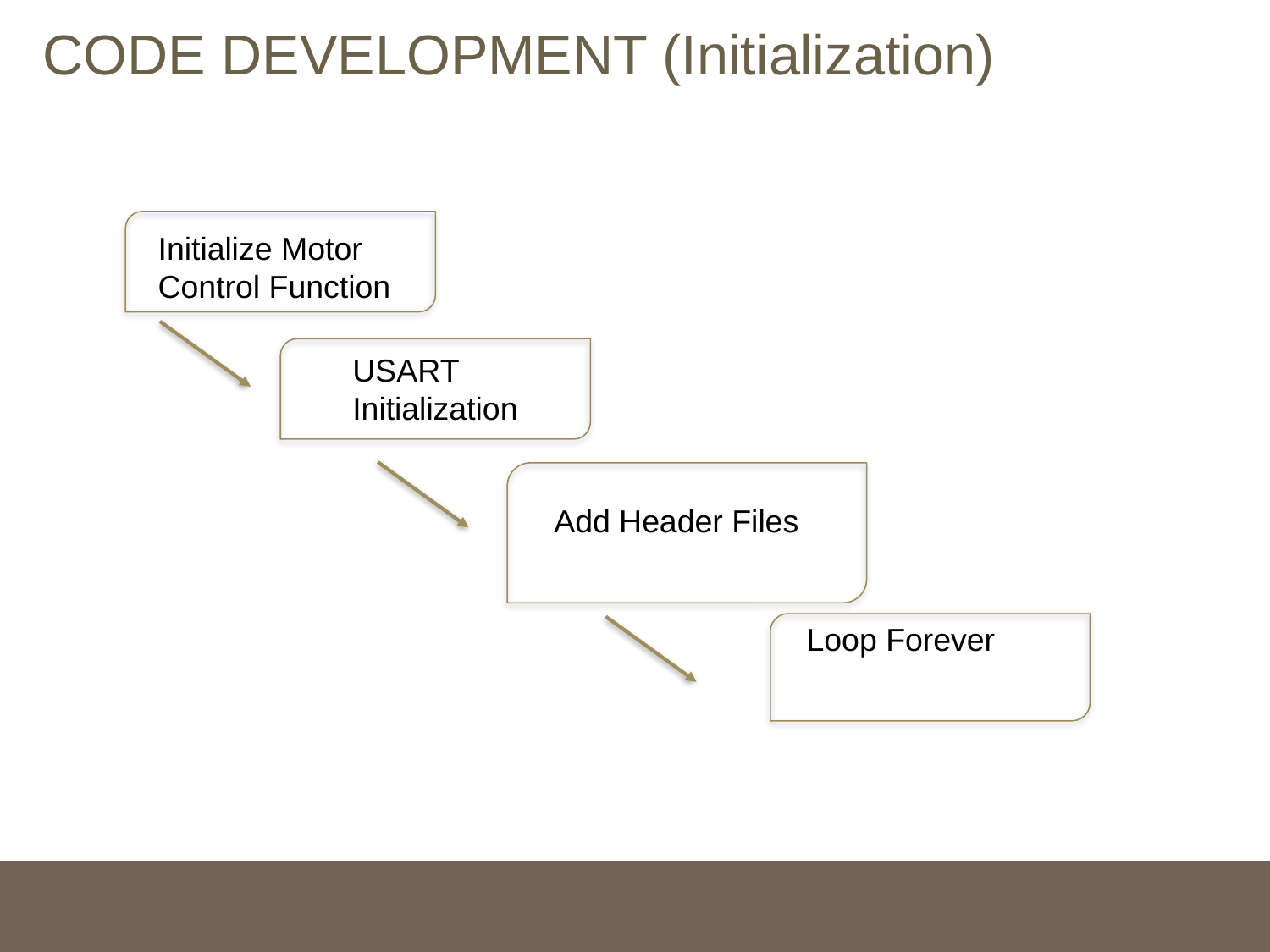

# CODE DEVELOPMENT (Initialization)

Initialize Motor Control Function

USART Initialization

Add Header Files

Loop Forever